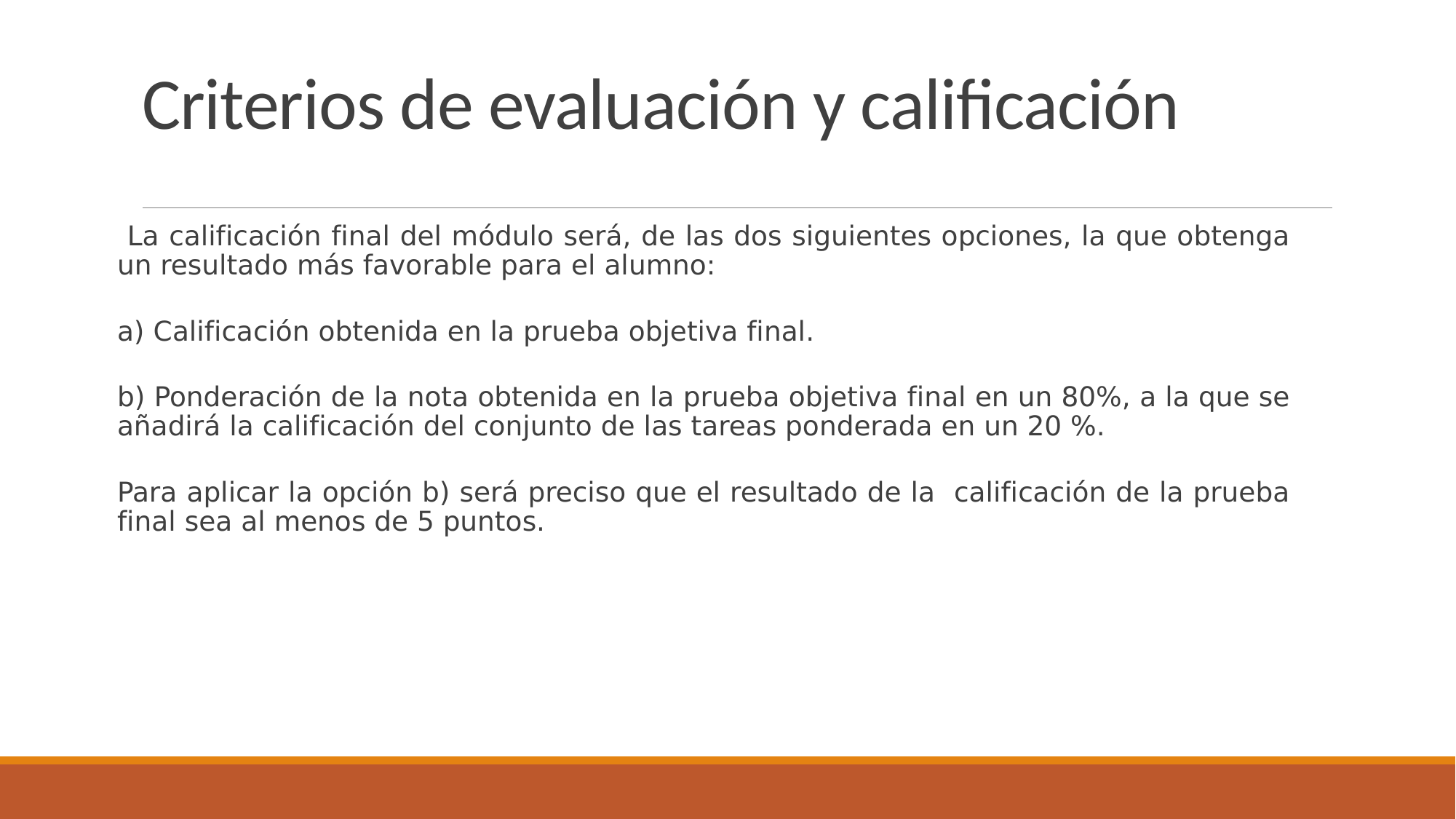

# Criterios de evaluación y calificación
 La calificación final del módulo será, de las dos siguientes opciones, la que obtenga un resultado más favorable para el alumno:
a) Calificación obtenida en la prueba objetiva final.
b) Ponderación de la nota obtenida en la prueba objetiva final en un 80%, a la que se añadirá la calificación del conjunto de las tareas ponderada en un 20 %.
Para aplicar la opción b) será preciso que el resultado de la  calificación de la prueba final sea al menos de 5 puntos.